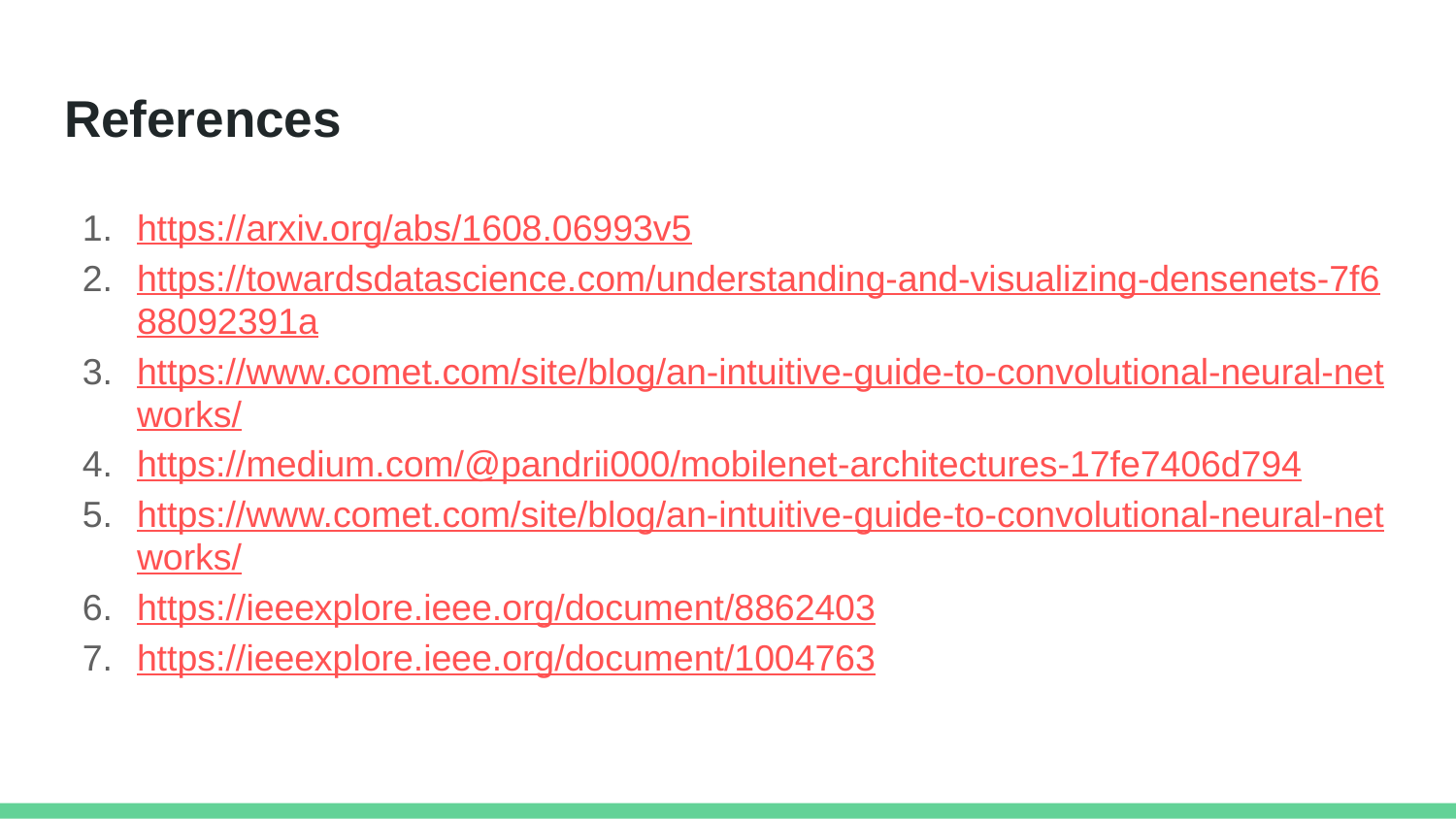

# References
https://arxiv.org/abs/1608.06993v5
https://towardsdatascience.com/understanding-and-visualizing-densenets-7f688092391a
https://www.comet.com/site/blog/an-intuitive-guide-to-convolutional-neural-networks/
https://medium.com/@pandrii000/mobilenet-architectures-17fe7406d794
https://www.comet.com/site/blog/an-intuitive-guide-to-convolutional-neural-networks/
https://ieeexplore.ieee.org/document/8862403
https://ieeexplore.ieee.org/document/1004763